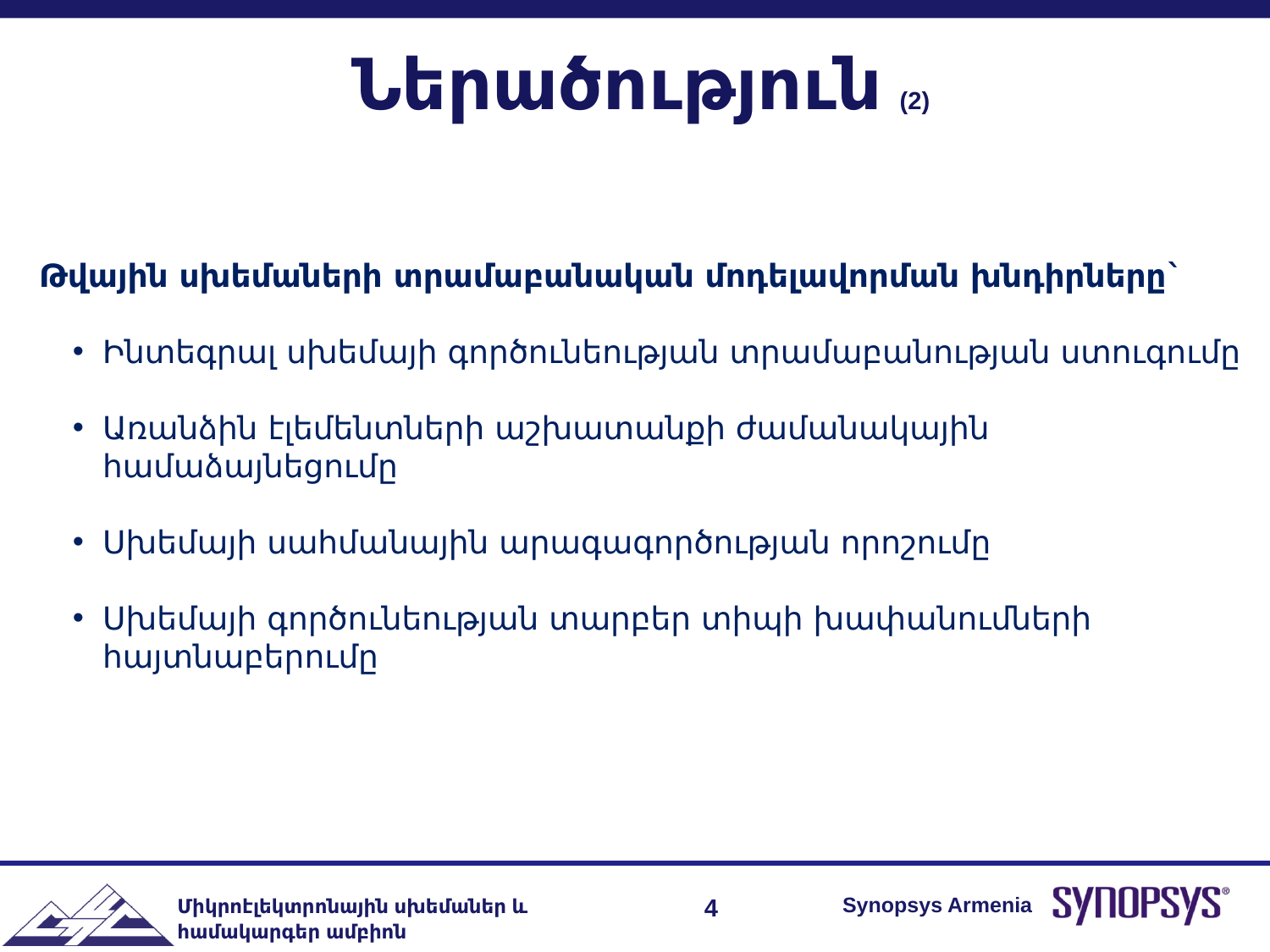

Ներածություն (2)

Թվային սխեմաների տրամաբանական մոդելավորման խնդիրները`
Ինտեգրալ սխեմայի գործունեության տրամաբանության ստուգումը
Առանձին էլեմենտների աշխատանքի ժամանակային համաձայնեցումը
Սխեմայի սահմանային արագագործության որոշումը
Սխեմայի գործունեության տարբեր տիպի խափանումների հայտնաբերումը